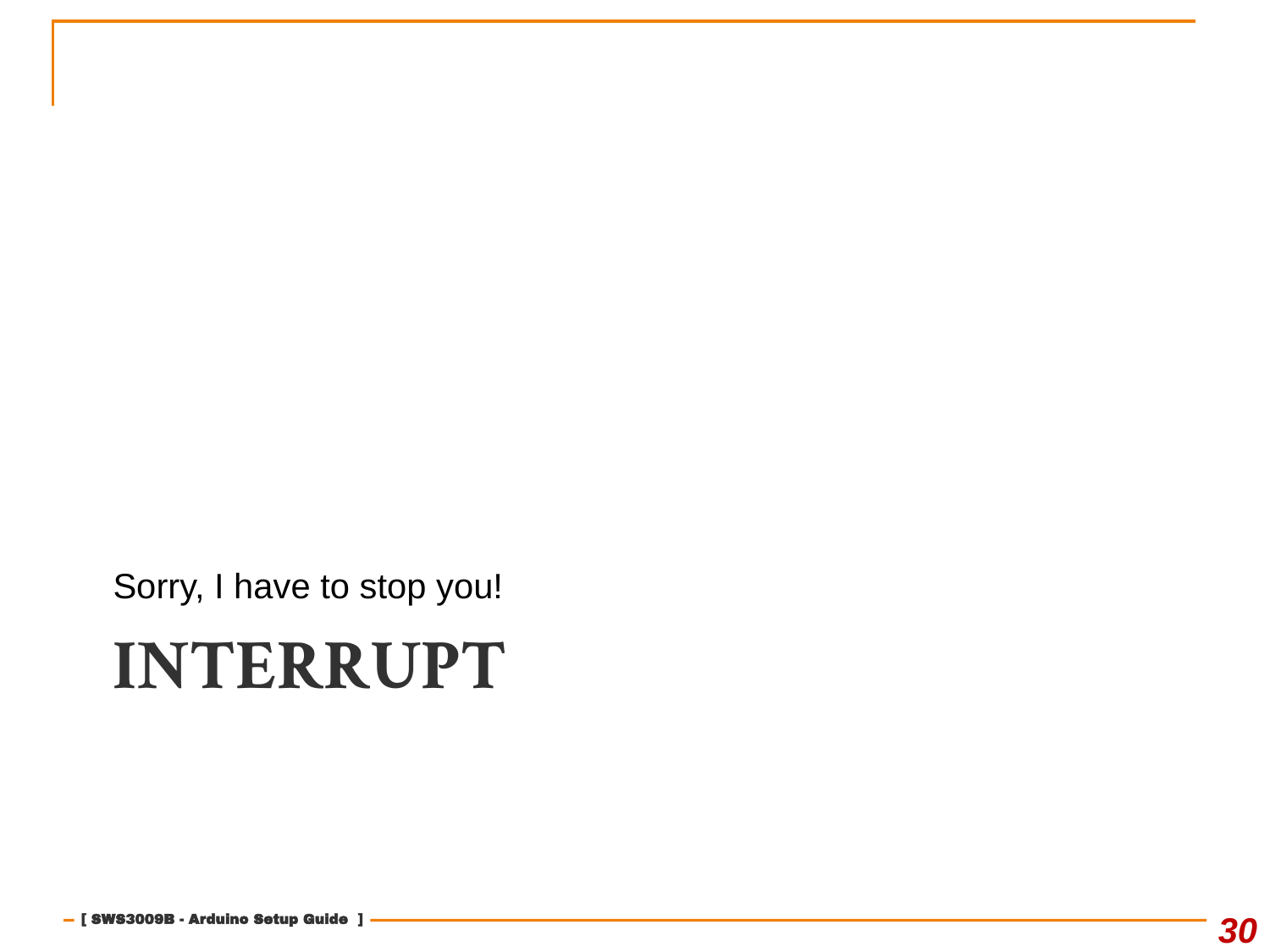

Sorry, I have to stop you!
# Interrupt
30
[ SWS3009B - Arduino Setup Guide  ]